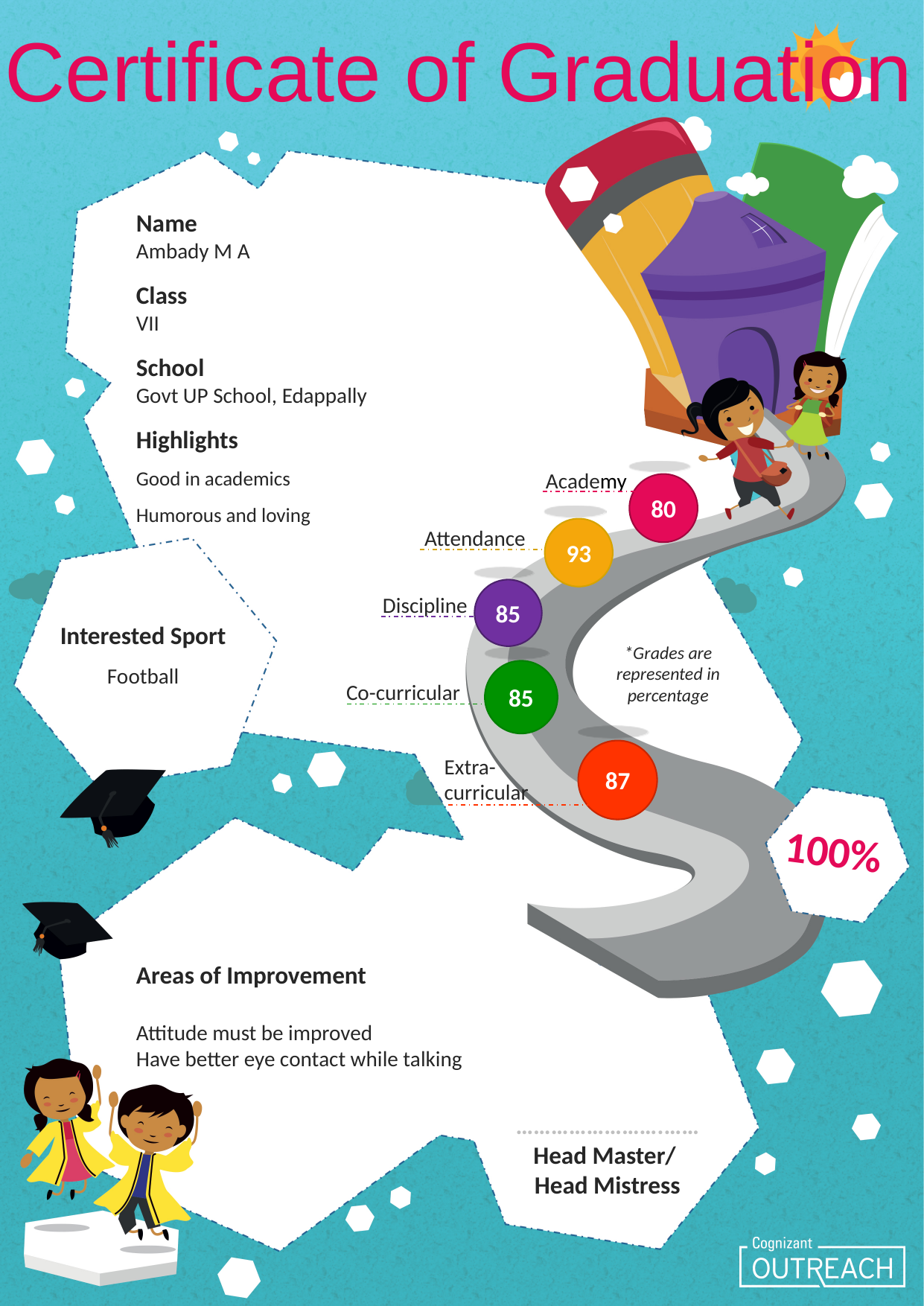

Certificate of Graduation
Name
Ambady M A
Class
VII
School
Govt UP School, Edappally
Highlights
Good in academics
Humorous and loving

Academy
80
93
Attendance
85
Discipline
Interested Sport
Football
*Grades are represented in percentage
85
Co-curricular
87
Extra-
curricular
100%
Areas of Improvement

Attitude must be improved
Have better eye contact while talking
…………………….……
Head Master/
Head Mistress